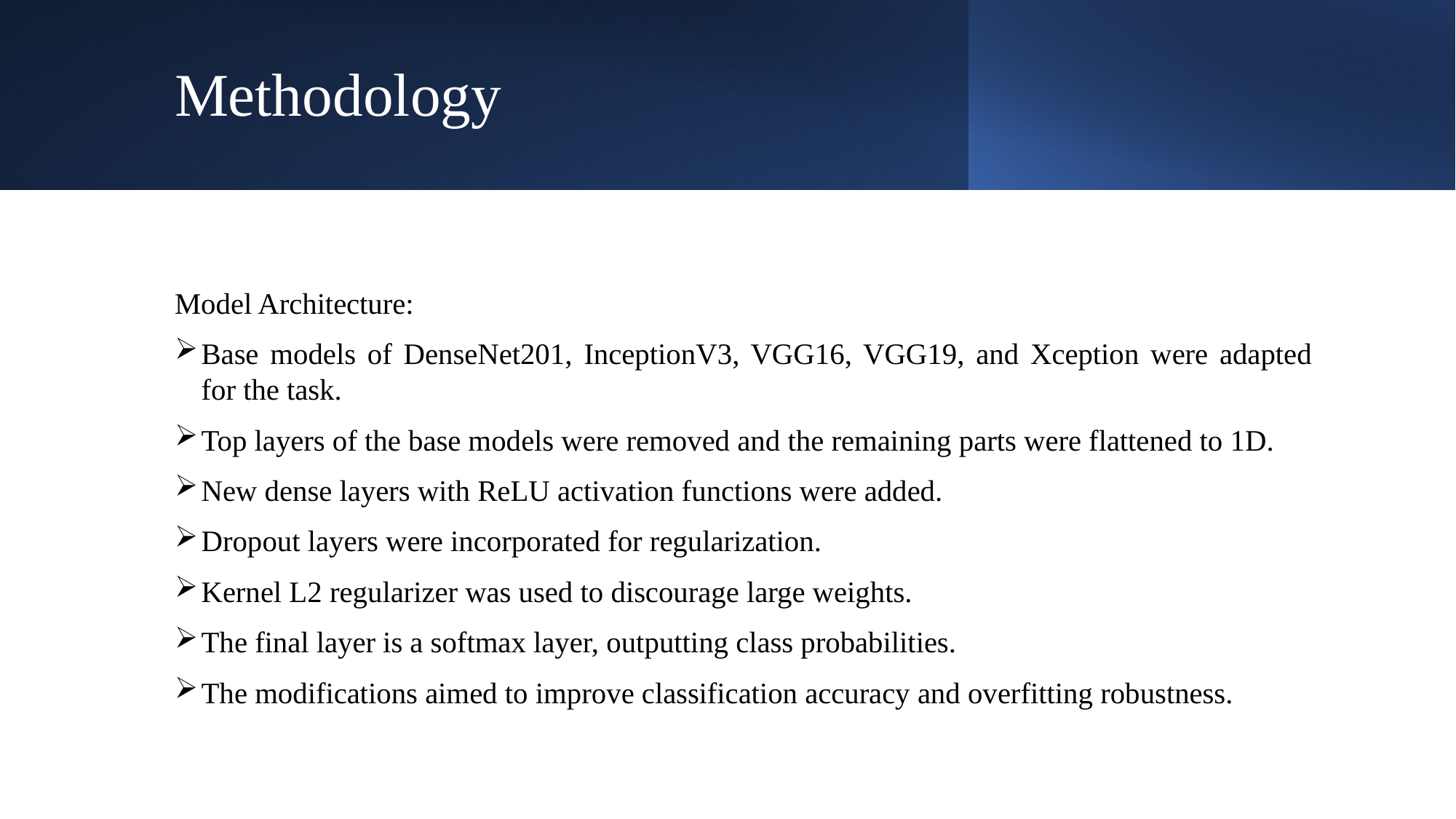

# Methodology
Model Architecture:
Base models of DenseNet201, InceptionV3, VGG16, VGG19, and Xception were adapted for the task.
Top layers of the base models were removed and the remaining parts were flattened to 1D.
New dense layers with ReLU activation functions were added.
Dropout layers were incorporated for regularization.
Kernel L2 regularizer was used to discourage large weights.
The final layer is a softmax layer, outputting class probabilities.
The modifications aimed to improve classification accuracy and overfitting robustness.